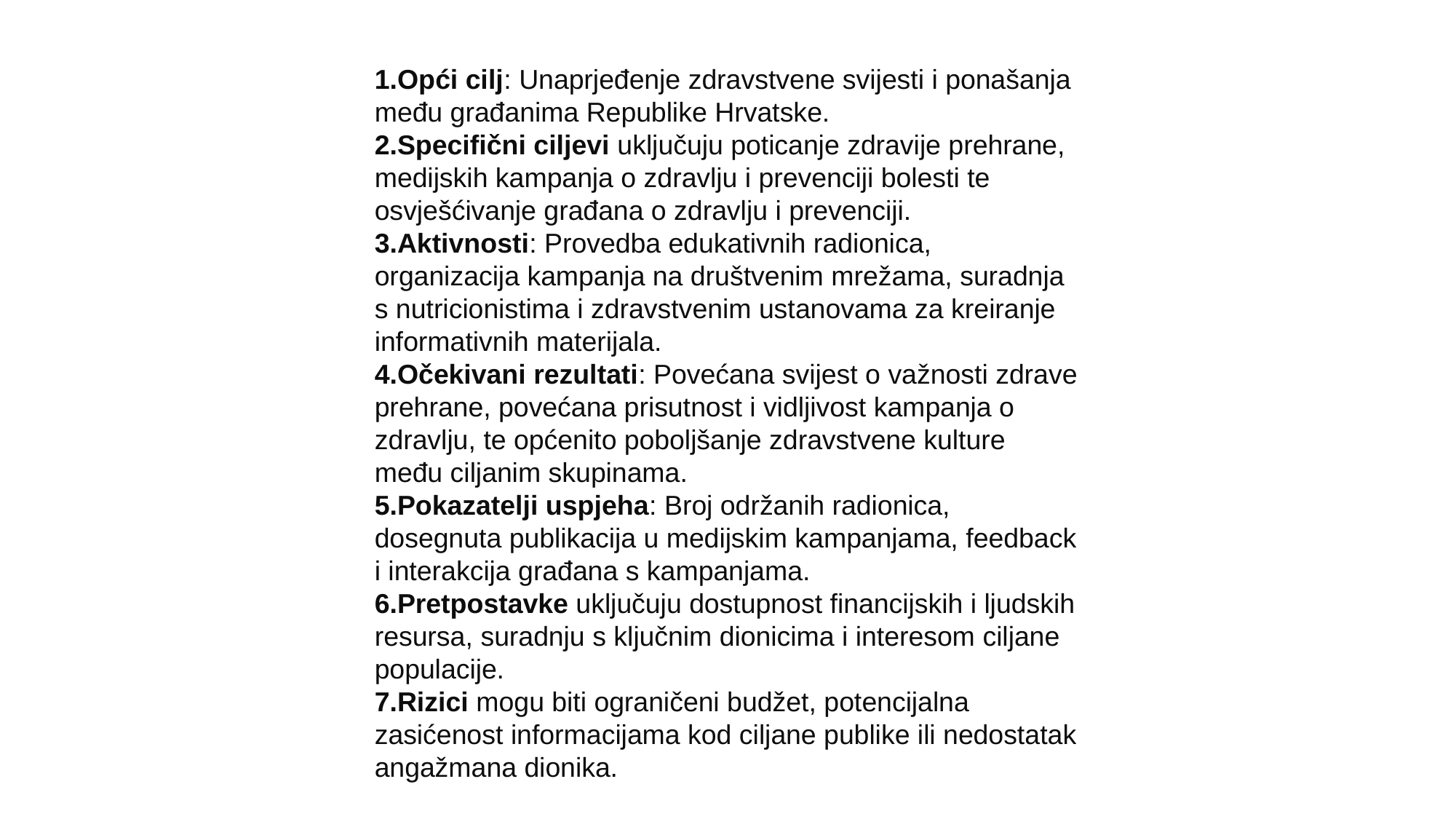

Opći cilj: Unaprjeđenje zdravstvene svijesti i ponašanja među građanima Republike Hrvatske.
Specifični ciljevi uključuju poticanje zdravije prehrane, medijskih kampanja o zdravlju i prevenciji bolesti te osvješćivanje građana o zdravlju i prevenciji.
Aktivnosti: Provedba edukativnih radionica, organizacija kampanja na društvenim mrežama, suradnja s nutricionistima i zdravstvenim ustanovama za kreiranje informativnih materijala.
Očekivani rezultati: Povećana svijest o važnosti zdrave prehrane, povećana prisutnost i vidljivost kampanja o zdravlju, te općenito poboljšanje zdravstvene kulture među ciljanim skupinama.
Pokazatelji uspjeha: Broj održanih radionica, dosegnuta publikacija u medijskim kampanjama, feedback i interakcija građana s kampanjama.
Pretpostavke uključuju dostupnost financijskih i ljudskih resursa, suradnju s ključnim dionicima i interesom ciljane populacije.
Rizici mogu biti ograničeni budžet, potencijalna zasićenost informacijama kod ciljane publike ili nedostatak angažmana dionika.